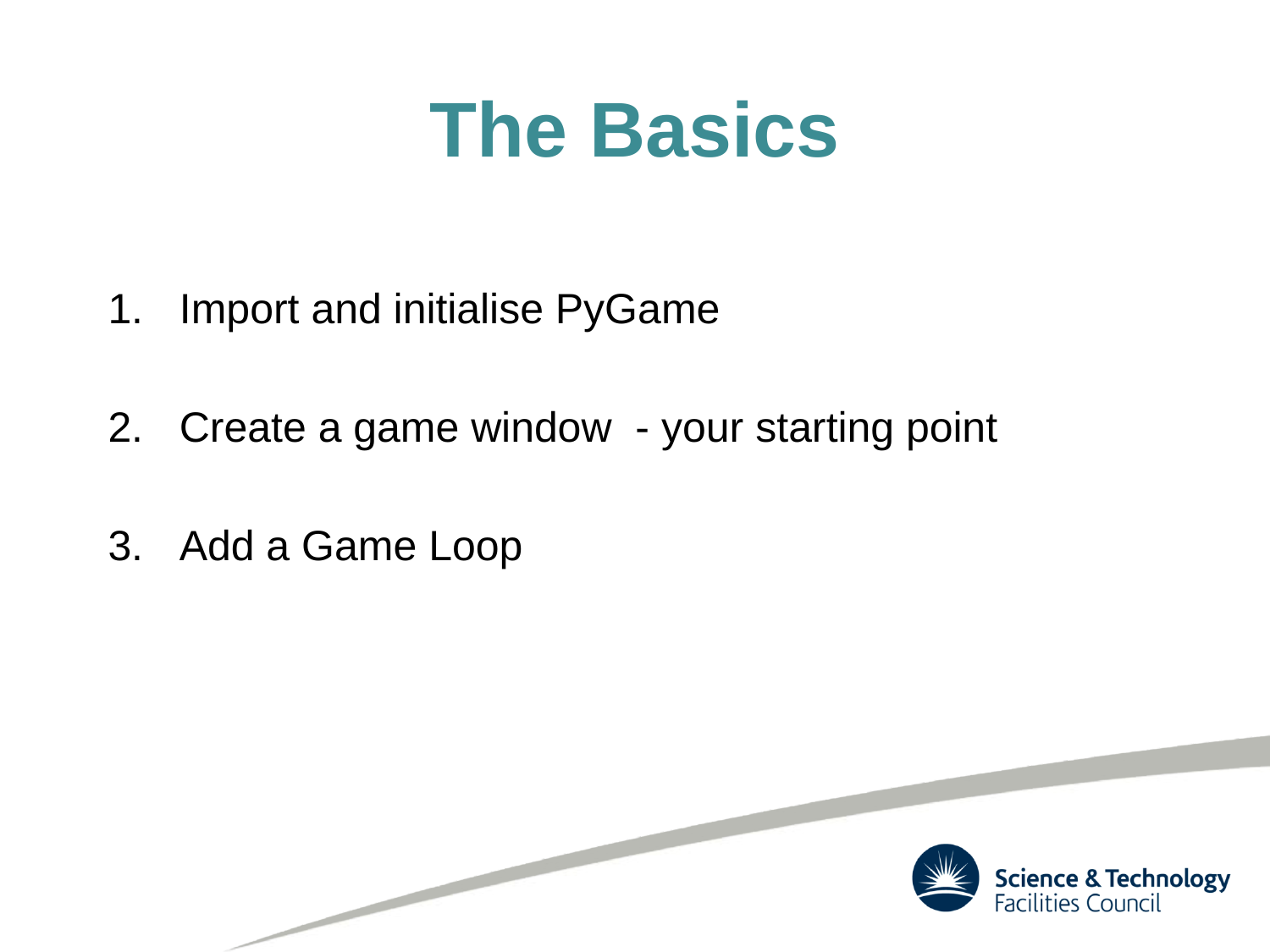

# The Basics

Import and initialise PyGame

Create a game window  - your starting point

Add a Game Loop